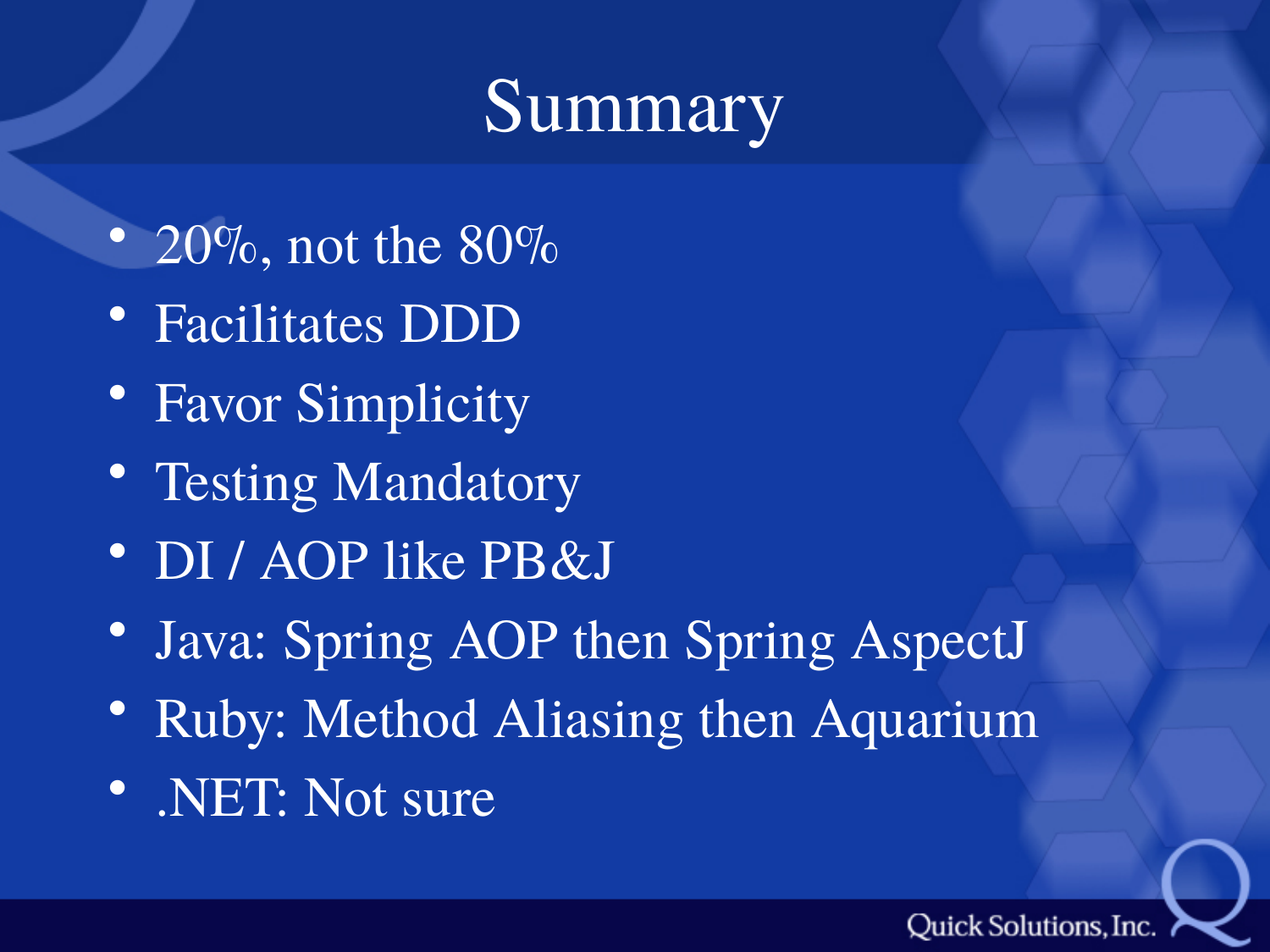

# Summary
20%, not the 80%
Facilitates DDD
Favor Simplicity
Testing Mandatory
DI / AOP like PB&J
Java: Spring AOP then Spring AspectJ
Ruby: Method Aliasing then Aquarium
.NET: Not sure